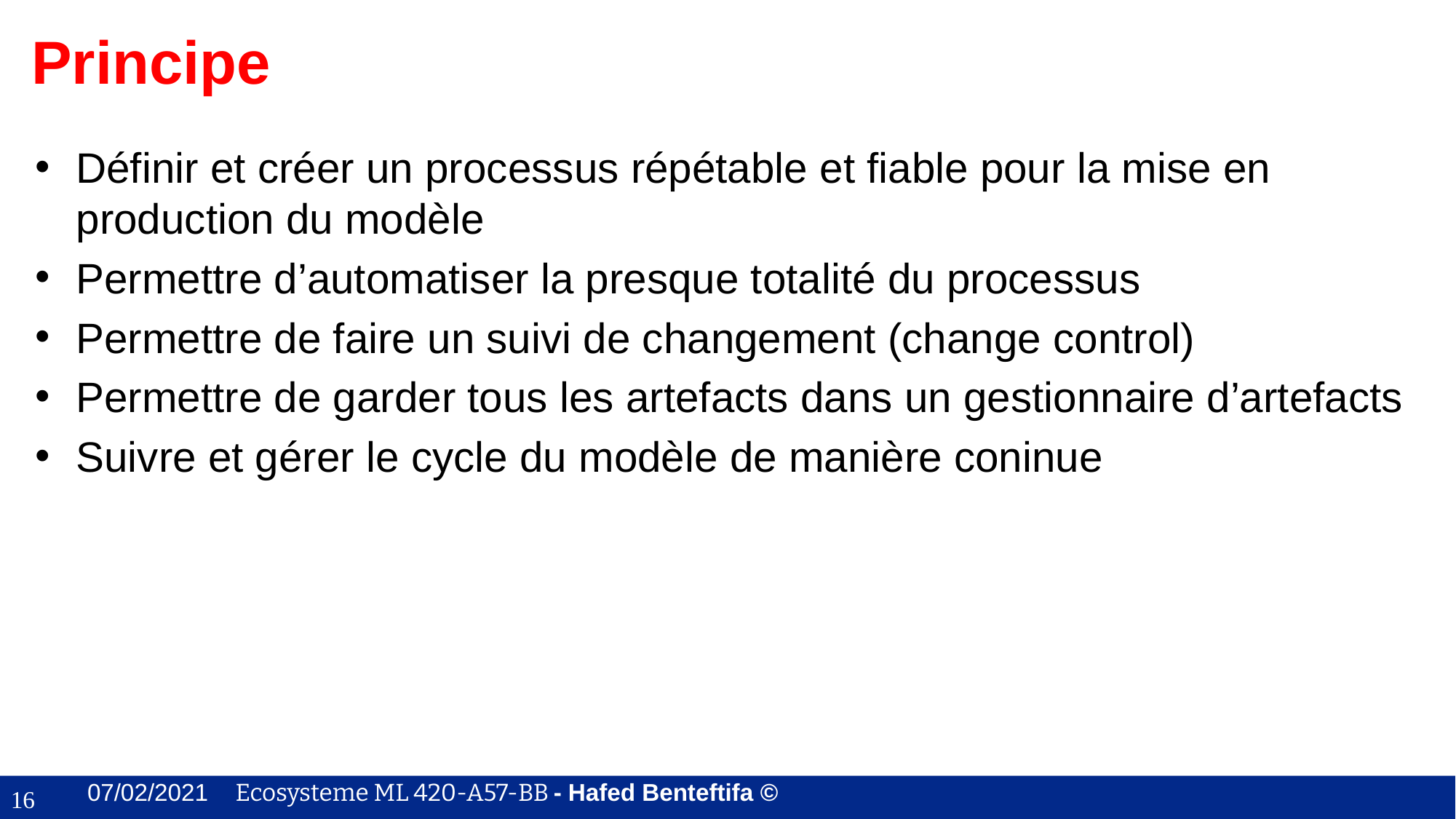

# Principe
Définir et créer un processus répétable et fiable pour la mise en production du modèle
Permettre d’automatiser la presque totalité du processus
Permettre de faire un suivi de changement (change control)
Permettre de garder tous les artefacts dans un gestionnaire d’artefacts
Suivre et gérer le cycle du modèle de manière coninue